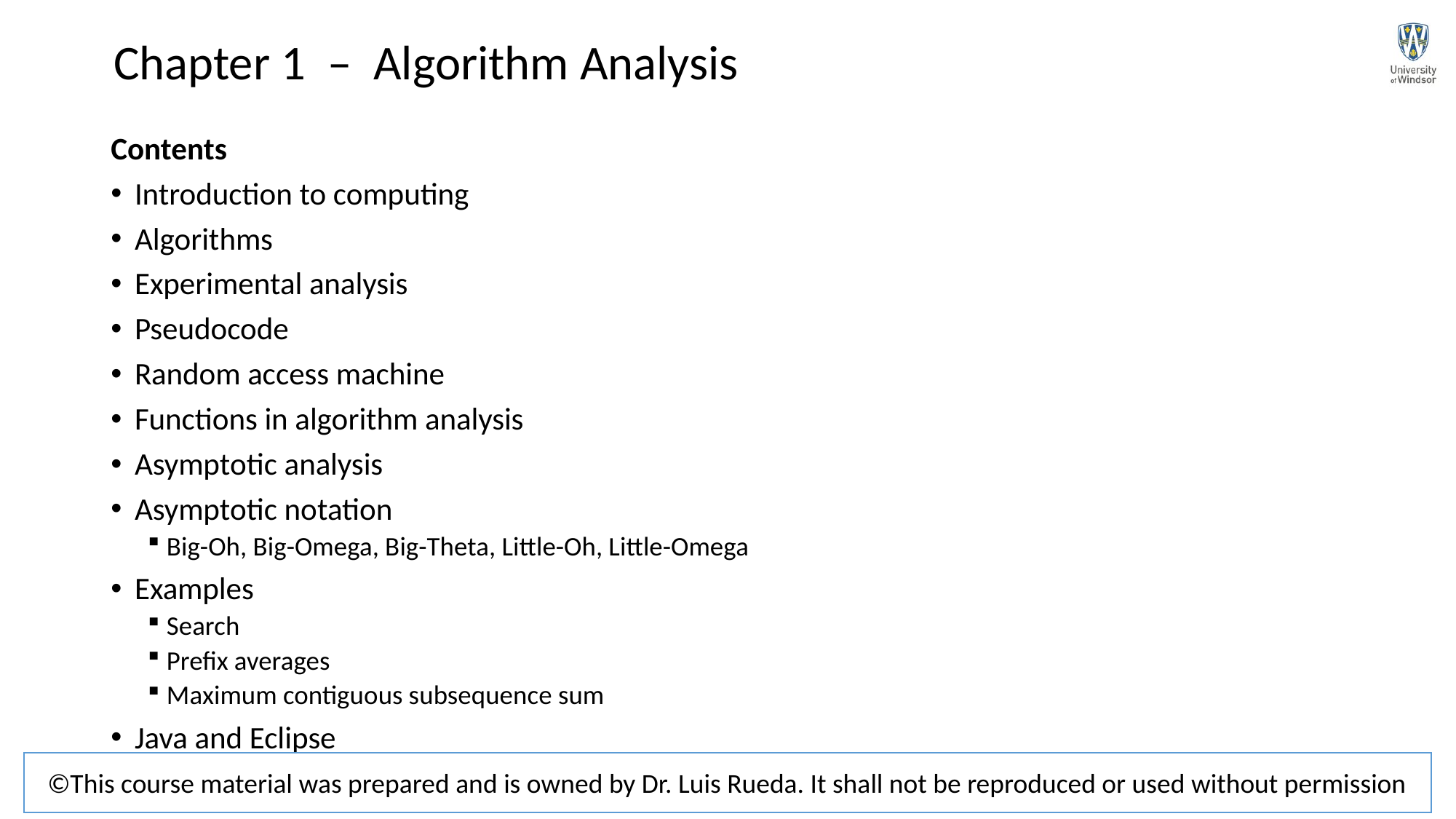

# Chapter 1  –  Algorithm Analysis
Contents
Introduction to computing
Algorithms
Experimental analysis
Pseudocode
Random access machine
Functions in algorithm analysis
Asymptotic analysis
Asymptotic notation
Big-Oh, Big-Omega, Big-Theta, Little-Oh, Little-Omega
Examples
Search
Prefix averages
Maximum contiguous subsequence sum
Java and Eclipse
©This course material was prepared and is owned by Dr. Luis Rueda. It shall not be reproduced or used without permission
1